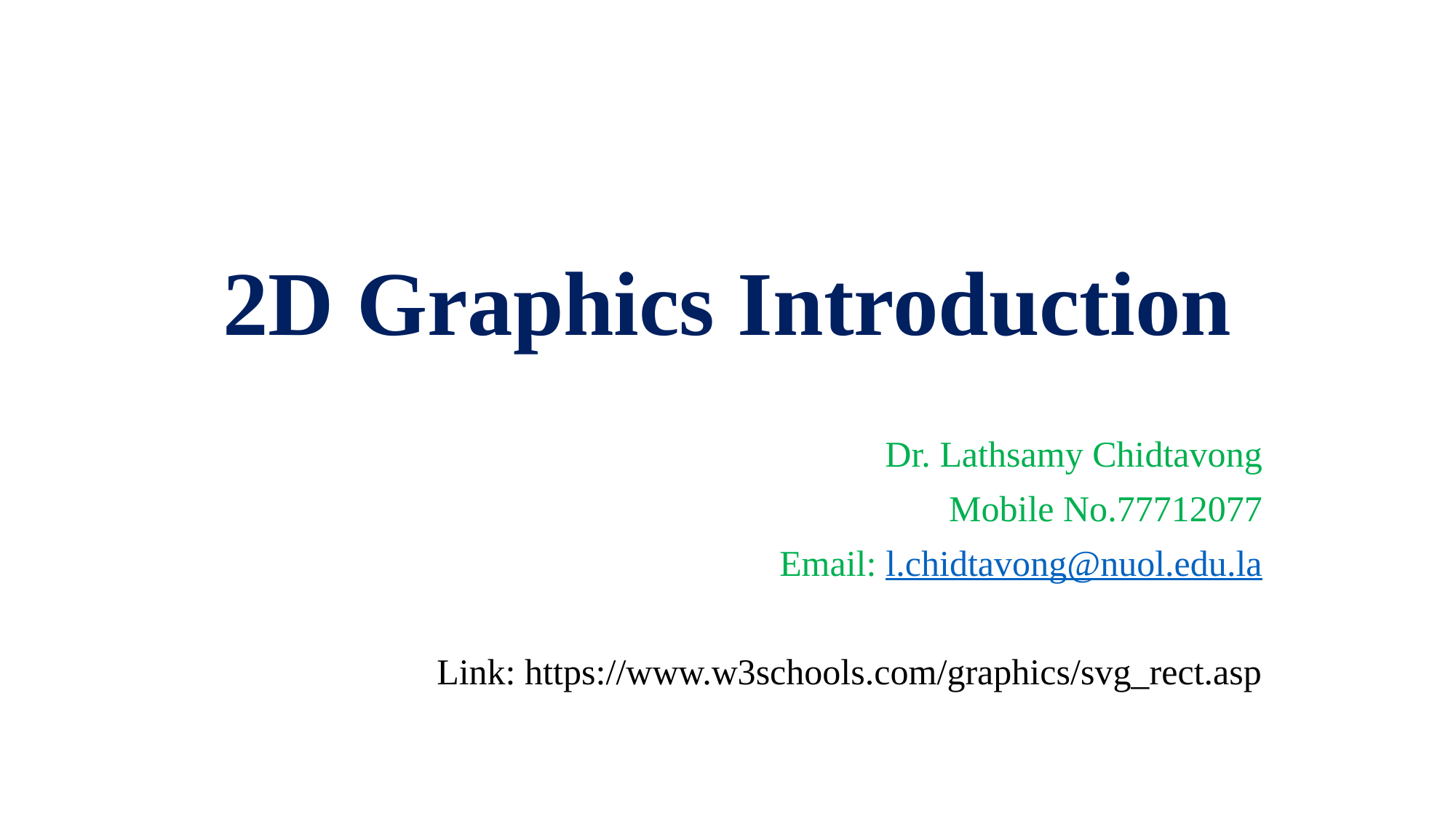

# 2D Graphics Introduction
Dr. Lathsamy Chidtavong
Mobile No.77712077
Email: l.chidtavong@nuol.edu.la

Link: https://www.w3schools.com/graphics/svg_rect.asp